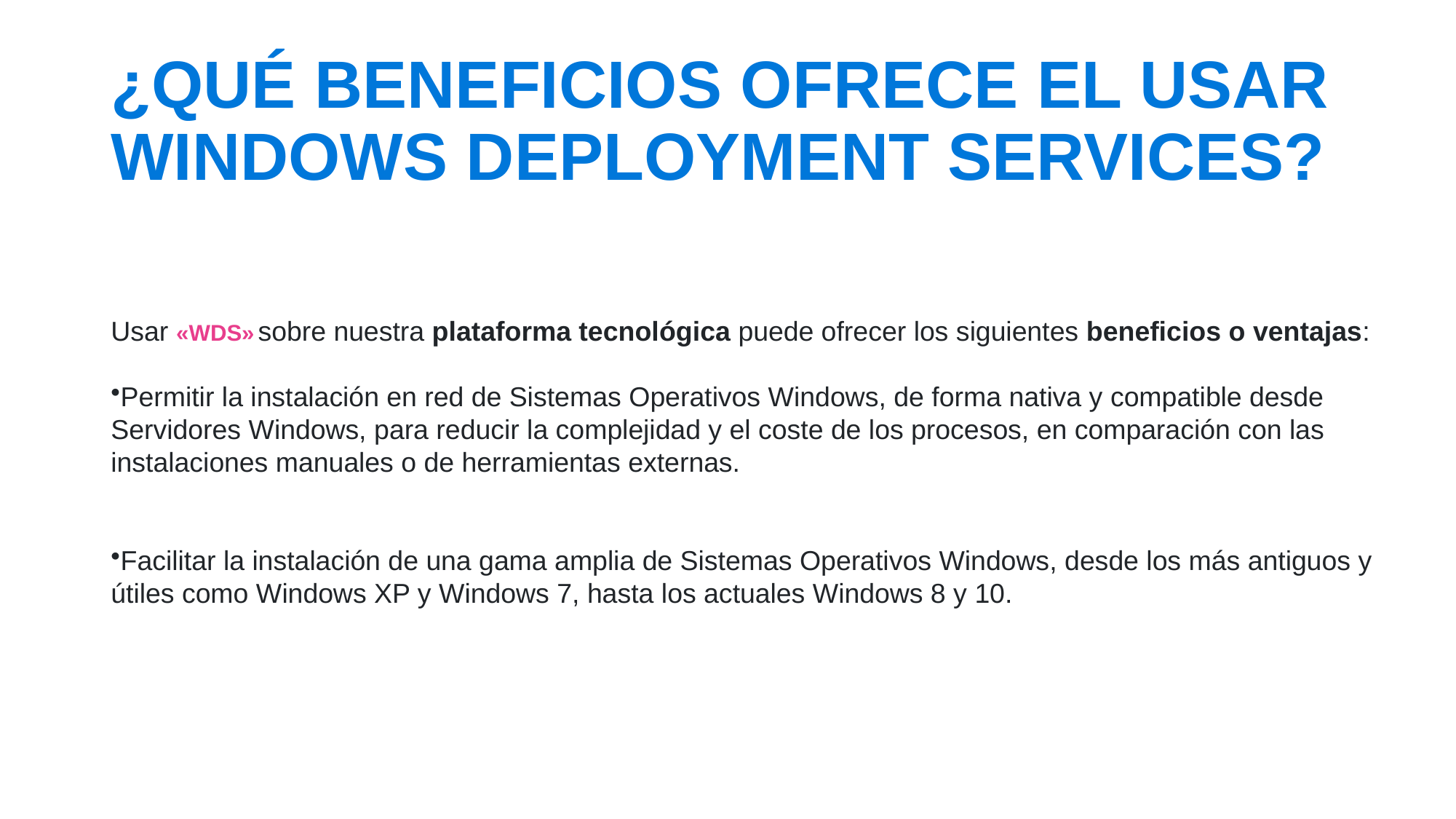

# ¿QUÉ BENEFICIOS OFRECE EL USAR WINDOWS DEPLOYMENT SERVICES?
Usar «WDS» sobre nuestra plataforma tecnológica puede ofrecer los siguientes beneficios o ventajas:

Permitir la instalación en red de Sistemas Operativos Windows, de forma nativa y compatible desde Servidores Windows, para reducir la complejidad y el coste de los procesos, en comparación con las instalaciones manuales o de herramientas externas.

Facilitar la instalación de una gama amplia de Sistemas Operativos Windows, desde los más antiguos y útiles como Windows XP y Windows 7, hasta los actuales Windows 8 y 10.